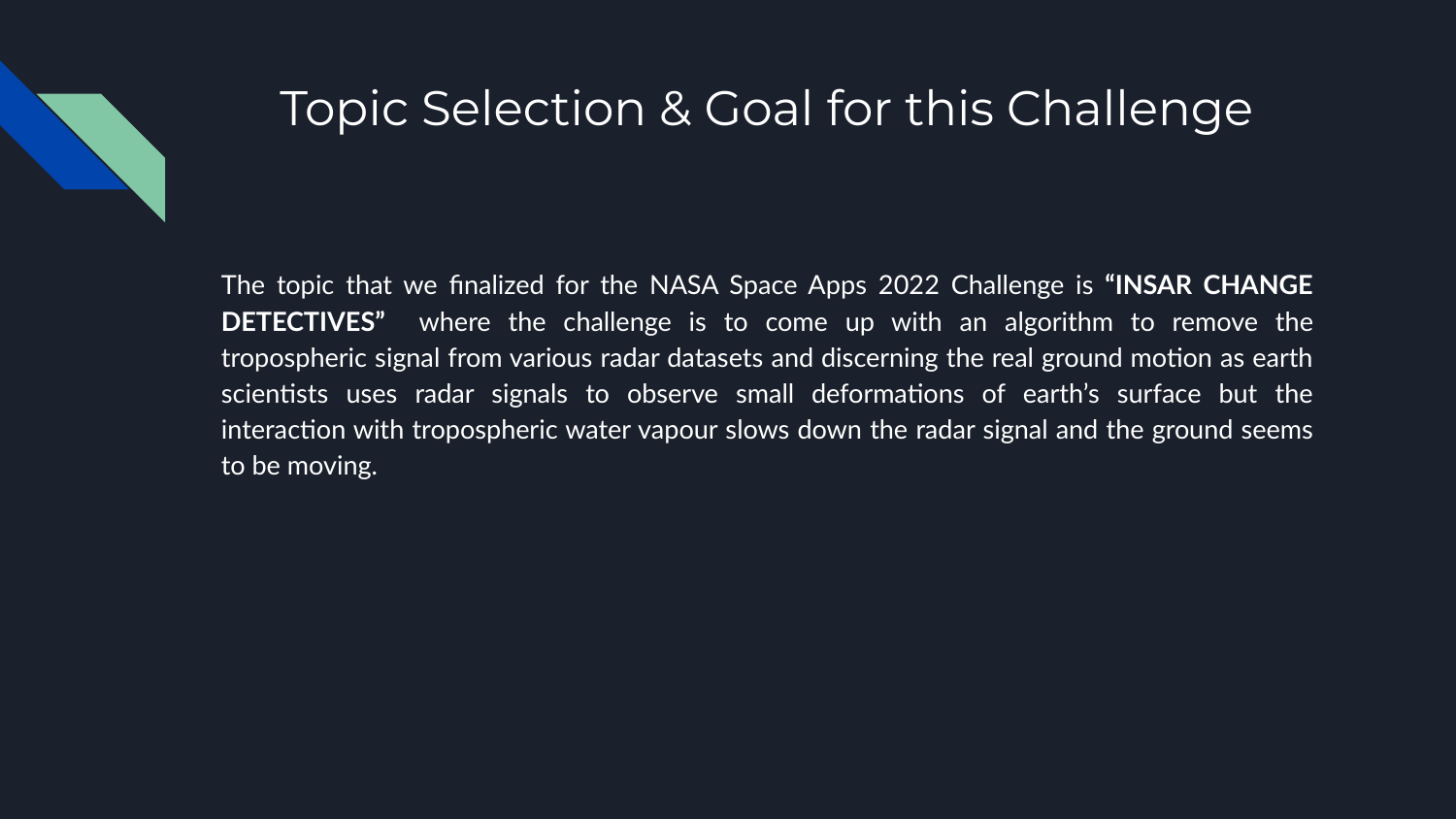

# Topic Selection & Goal for this Challenge
The topic that we finalized for the NASA Space Apps 2022 Challenge is “INSAR CHANGE DETECTIVES”  where the challenge is to come up with an algorithm to remove the tropospheric signal from various radar datasets and discerning the real ground motion as earth scientists uses radar signals to observe small deformations of earth’s surface but the interaction with tropospheric water vapour slows down the radar signal and the ground seems to be moving.